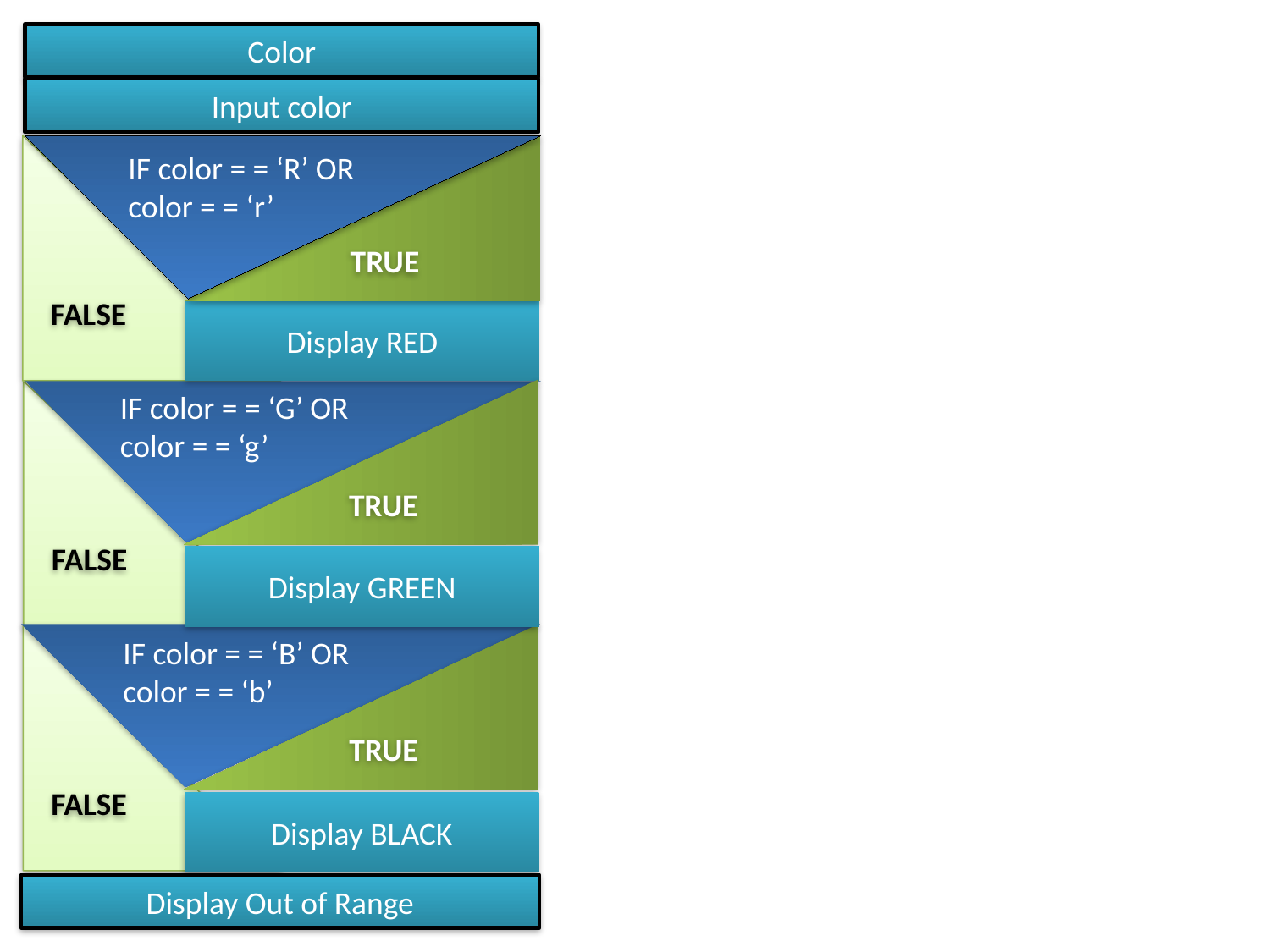

Color
Input color

FALSE

TRUE

IF color = = ‘R’ OR color = = ‘r’
IF color = = ‘R’ OR color = = ‘r’
Display RED

TRUE

FALSE

IF color = = ‘G’ OR color = = ‘g’
Display GREEN

TRUE

FALSE
IF color = = ‘B’ OR color = = ‘b’
IF color = = ‘B’ OR color = = ‘b’
Display BLACK
Display Out of Range